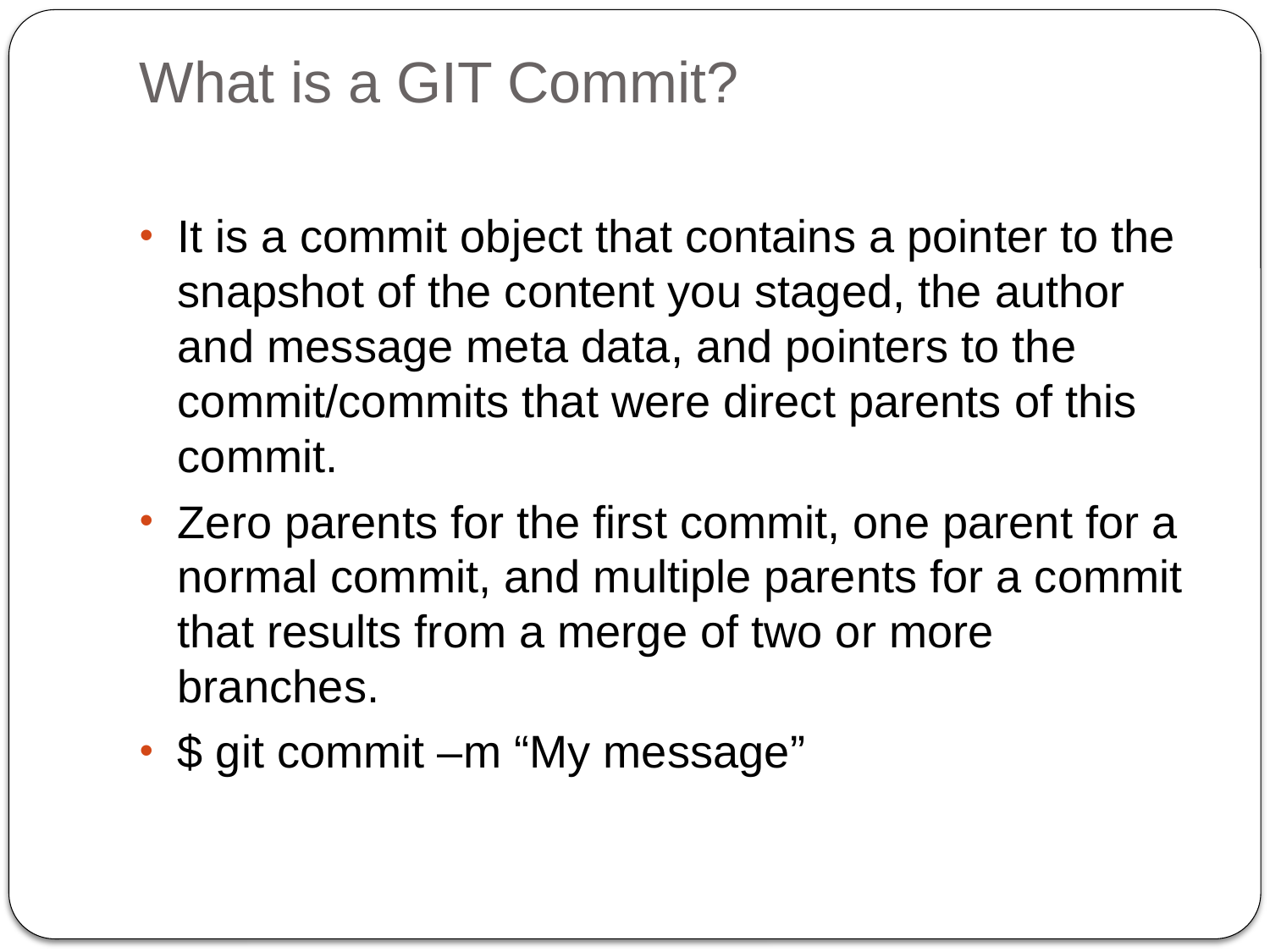

# What is a GIT Commit?
It is a commit object that contains a pointer to the snapshot of the content you staged, the author and message meta data, and pointers to the commit/commits that were direct parents of this commit.
Zero parents for the first commit, one parent for a normal commit, and multiple parents for a commit that results from a merge of two or more branches.
$ git commit –m “My message”